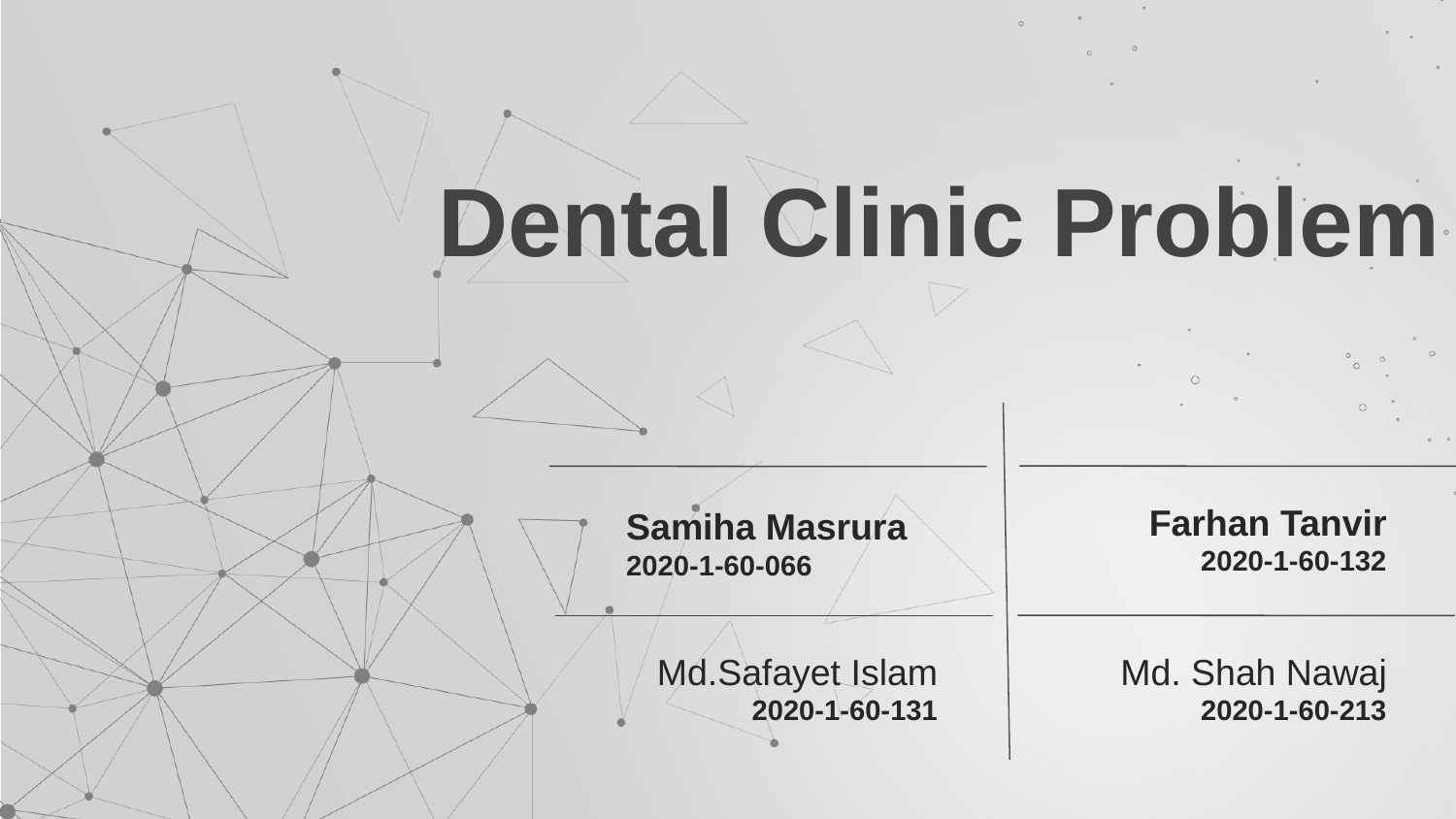

# Dental Clinic Problem
Farhan Tanvir
2020-1-60-132
Samiha Masrura
2020-1-60-066
Md.Safayet Islam
2020-1-60-131
Md. Shah Nawaj
2020-1-60-213